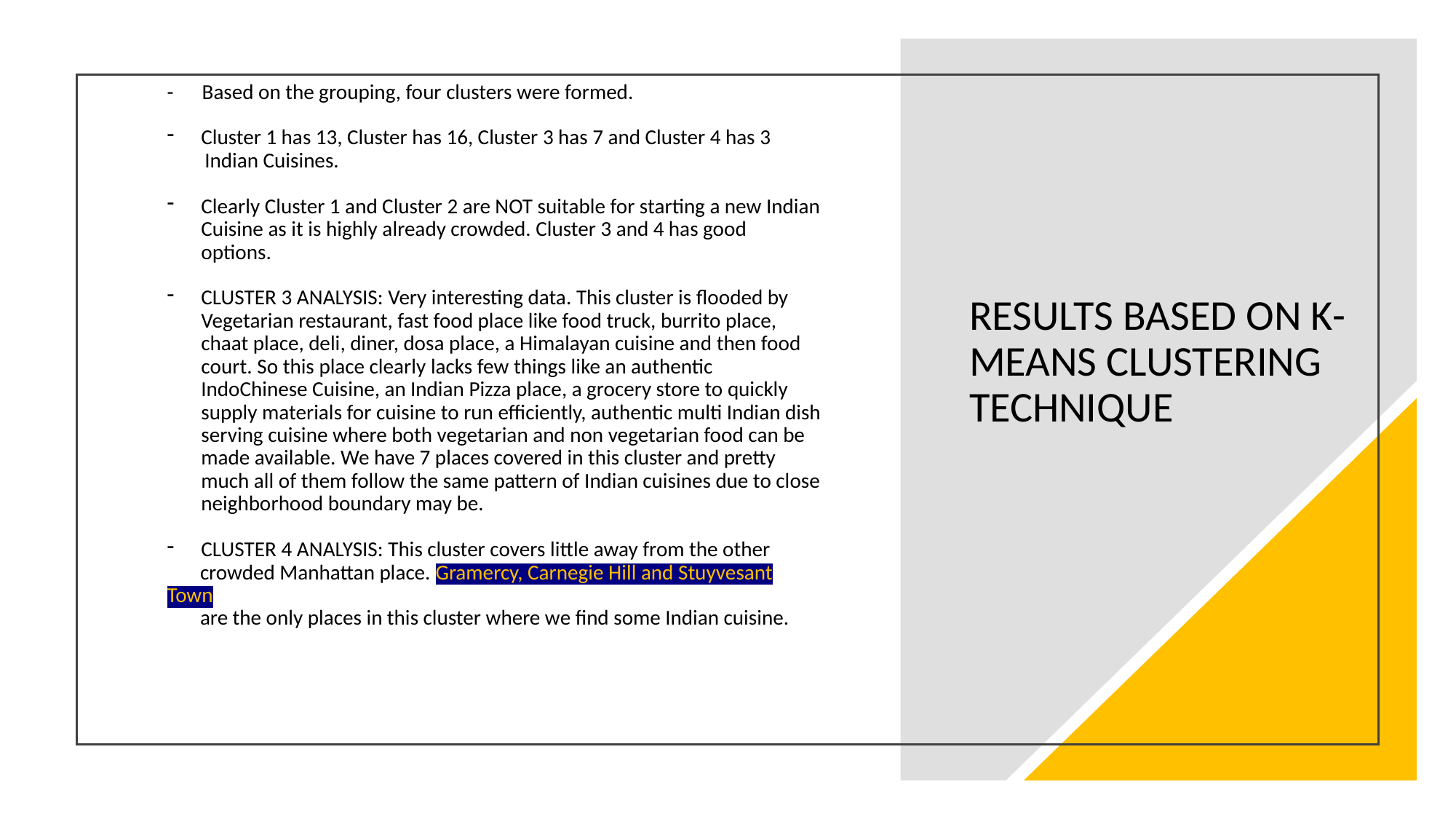

# RESULTS BASED ON K-MEANS CLUSTERING TECHNIQUE
-      Based on the grouping, four clusters were formed.

Cluster 1 has 13, Cluster has 16, Cluster 3 has 7 and Cluster 4 has 3
        Indian Cuisines.

Clearly Cluster 1 and Cluster 2 are NOT suitable for starting a new Indian Cuisine as it is highly already crowded. Cluster 3 and 4 has good options.

CLUSTER 3 ANALYSIS: Very interesting data. This cluster is flooded by Vegetarian restaurant, fast food place like food truck, burrito place, chaat place, deli, diner, dosa place, a Himalayan cuisine and then food court. So this place clearly lacks few things like an authentic IndoChinese Cuisine, an Indian Pizza place, a grocery store to quickly supply materials for cuisine to run efficiently, authentic multi Indian dish serving cuisine where both vegetarian and non vegetarian food can be made available. We have 7 places covered in this cluster and pretty much all of them follow the same pattern of Indian cuisines due to close neighborhood boundary may be.

CLUSTER 4 ANALYSIS: This cluster covers little away from the other
       crowded Manhattan place. Gramercy, Carnegie Hill and Stuyvesant Town
       are the only places in this cluster where we find some Indian cuisine.